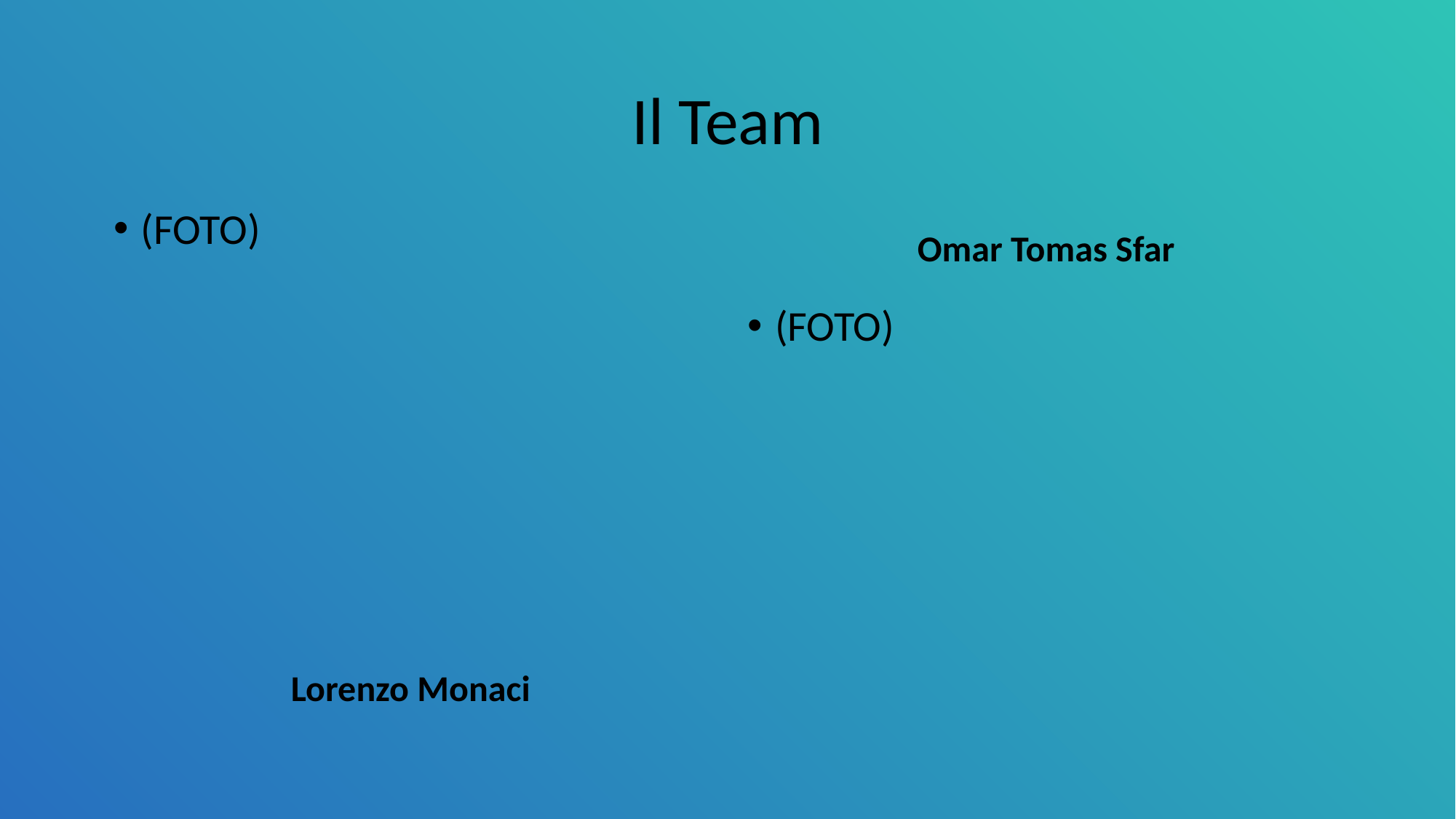

# Il Team
Omar Tomas Sfar
(FOTO)
(FOTO)
Lorenzo Monaci